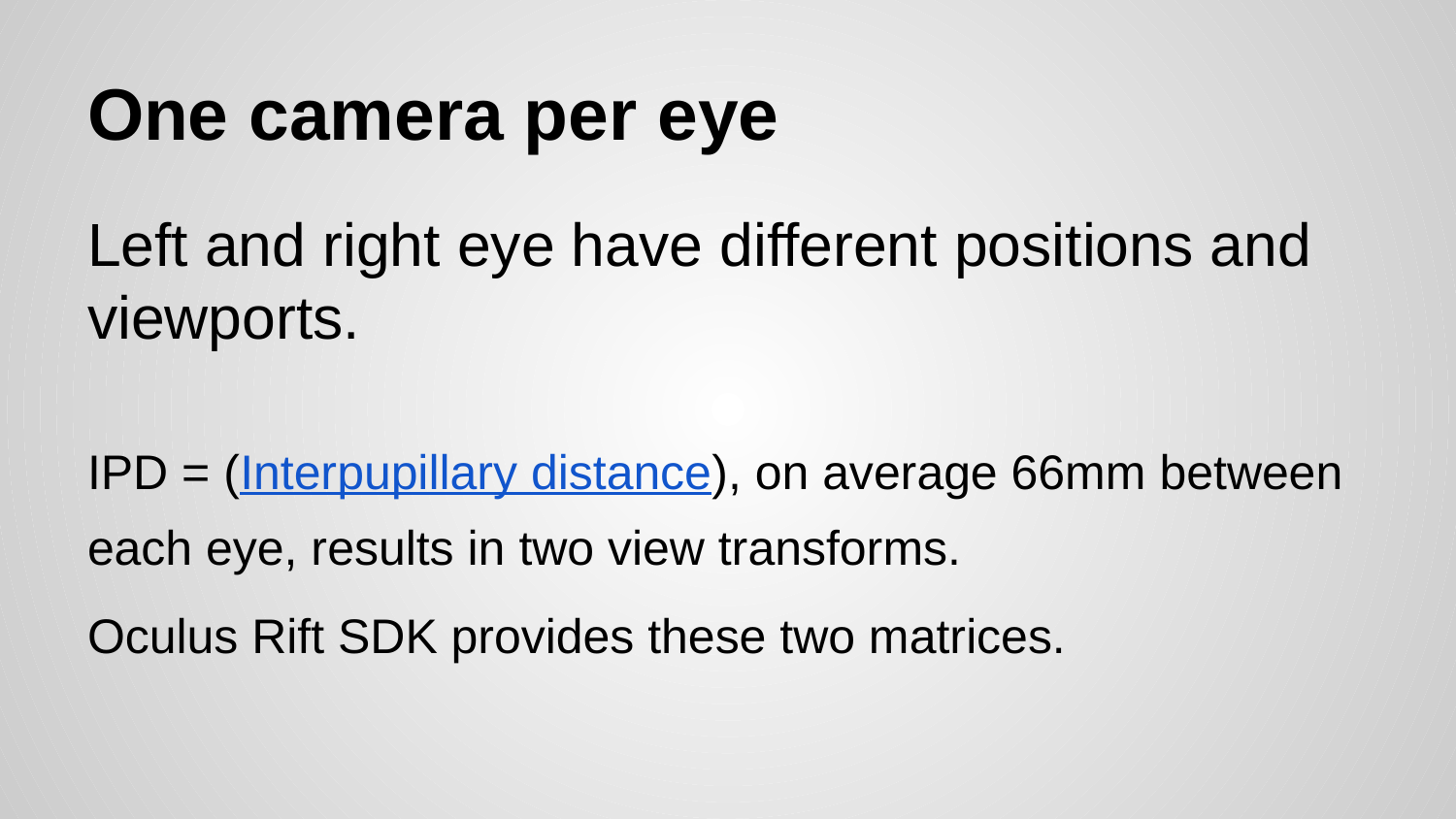

# One camera per eye
Left and right eye have different positions and viewports.

IPD = (Interpupillary distance), on average 66mm between each eye, results in two view transforms.
Oculus Rift SDK provides these two matrices.